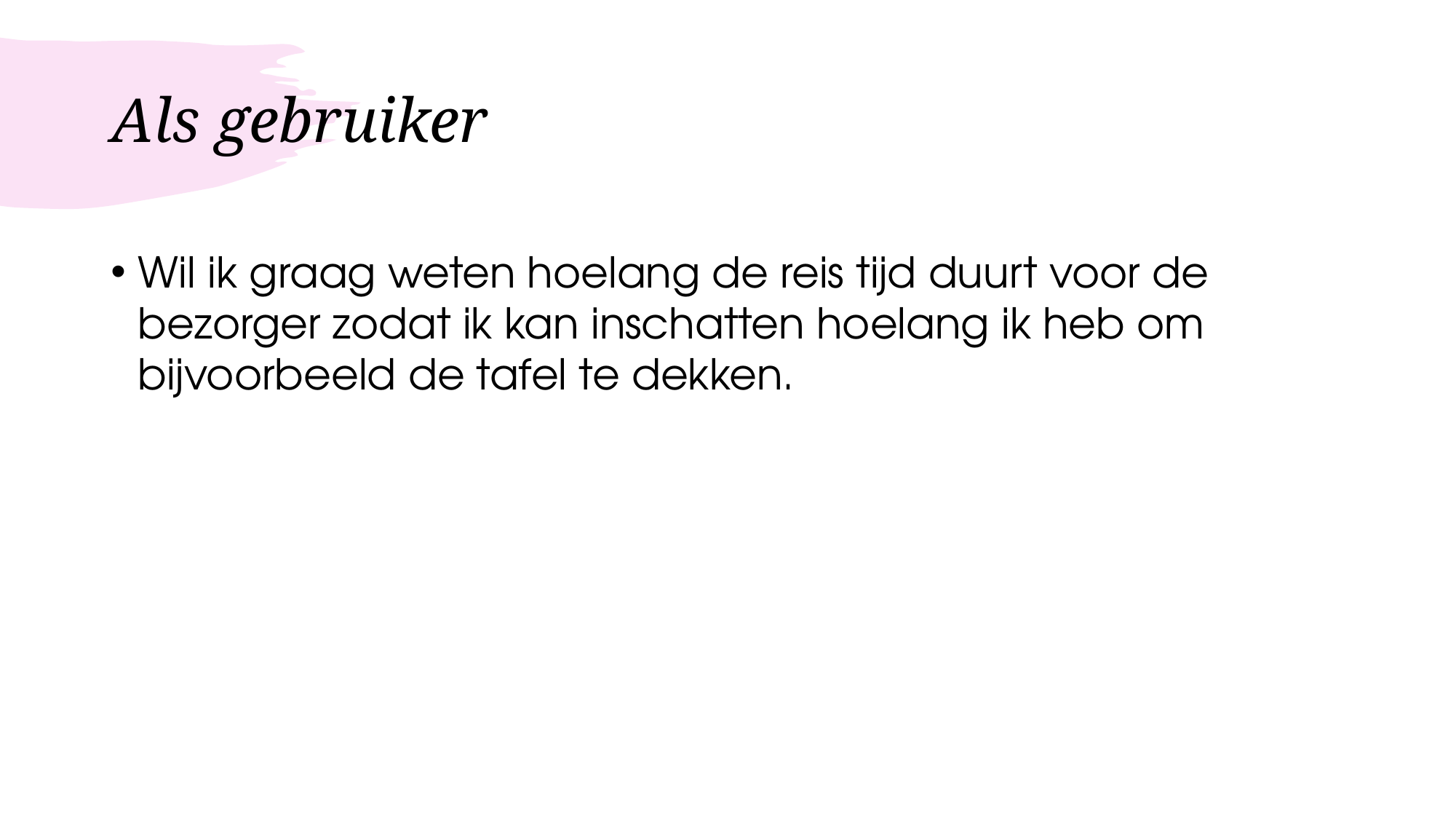

# Als gebruiker
Wil ik graag weten hoelang de reis tijd duurt voor de bezorger zodat ik kan inschatten hoelang ik heb om bijvoorbeeld de tafel te dekken.